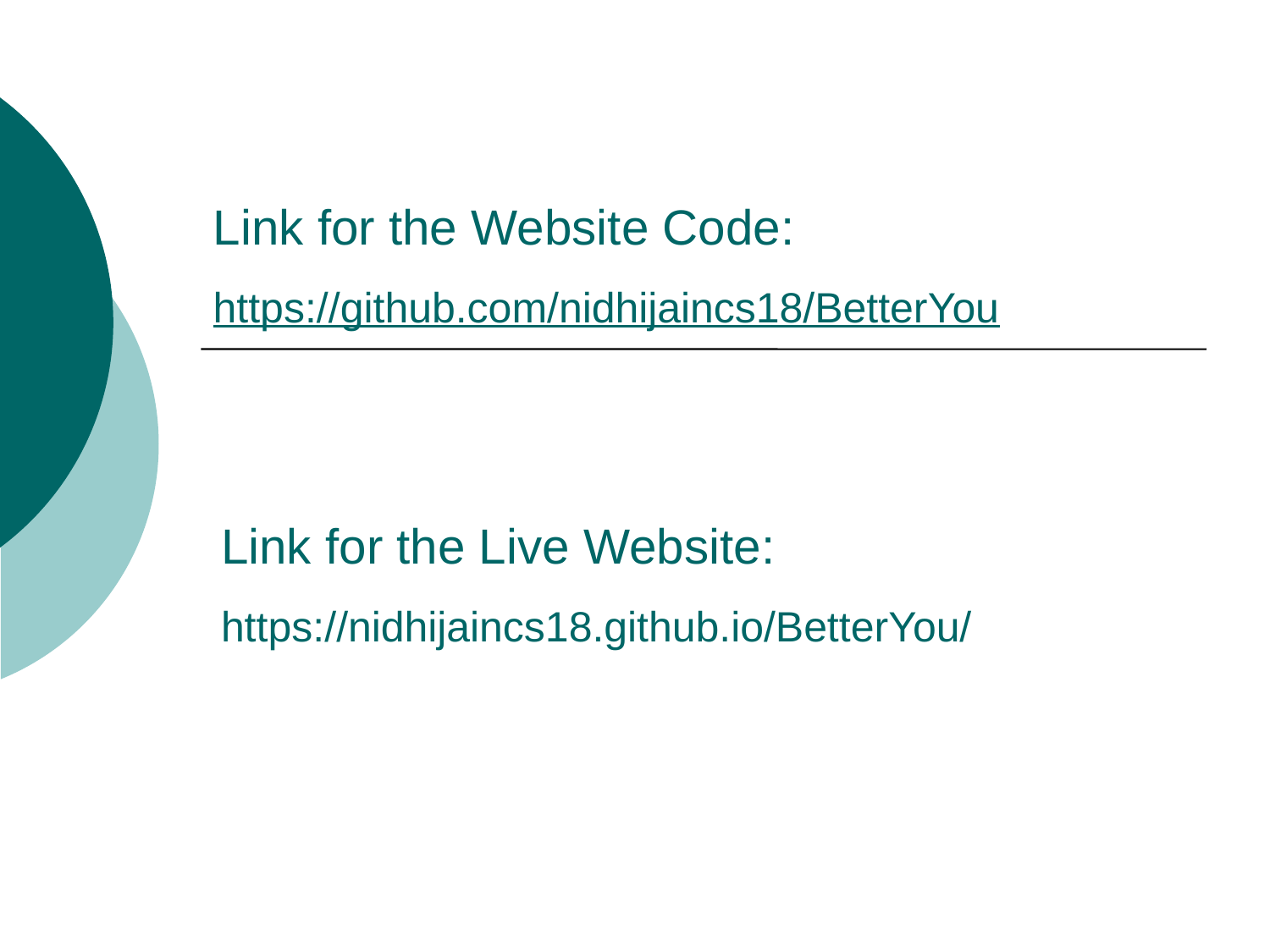

# Link for the Website Code: https://github.com/nidhijaincs18/BetterYou
Link for the Live Website:
https://nidhijaincs18.github.io/BetterYou/